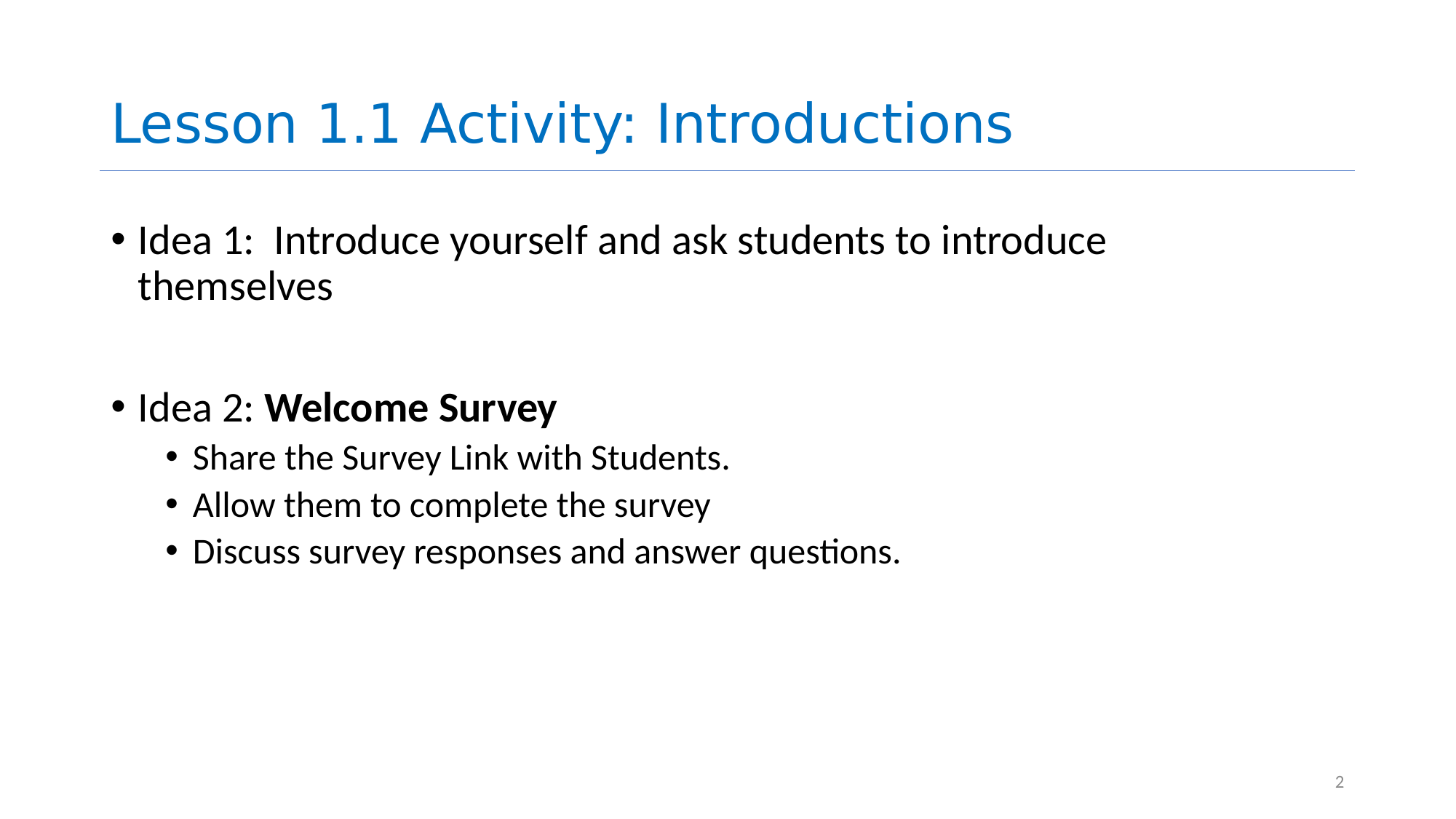

# Lesson 1.1 Activity: Introductions
Idea 1:  Introduce yourself and ask students to introduce themselves

Idea 2: Welcome Survey
Share the Survey Link with Students.
Allow them to complete the survey
Discuss survey responses and answer questions.
2